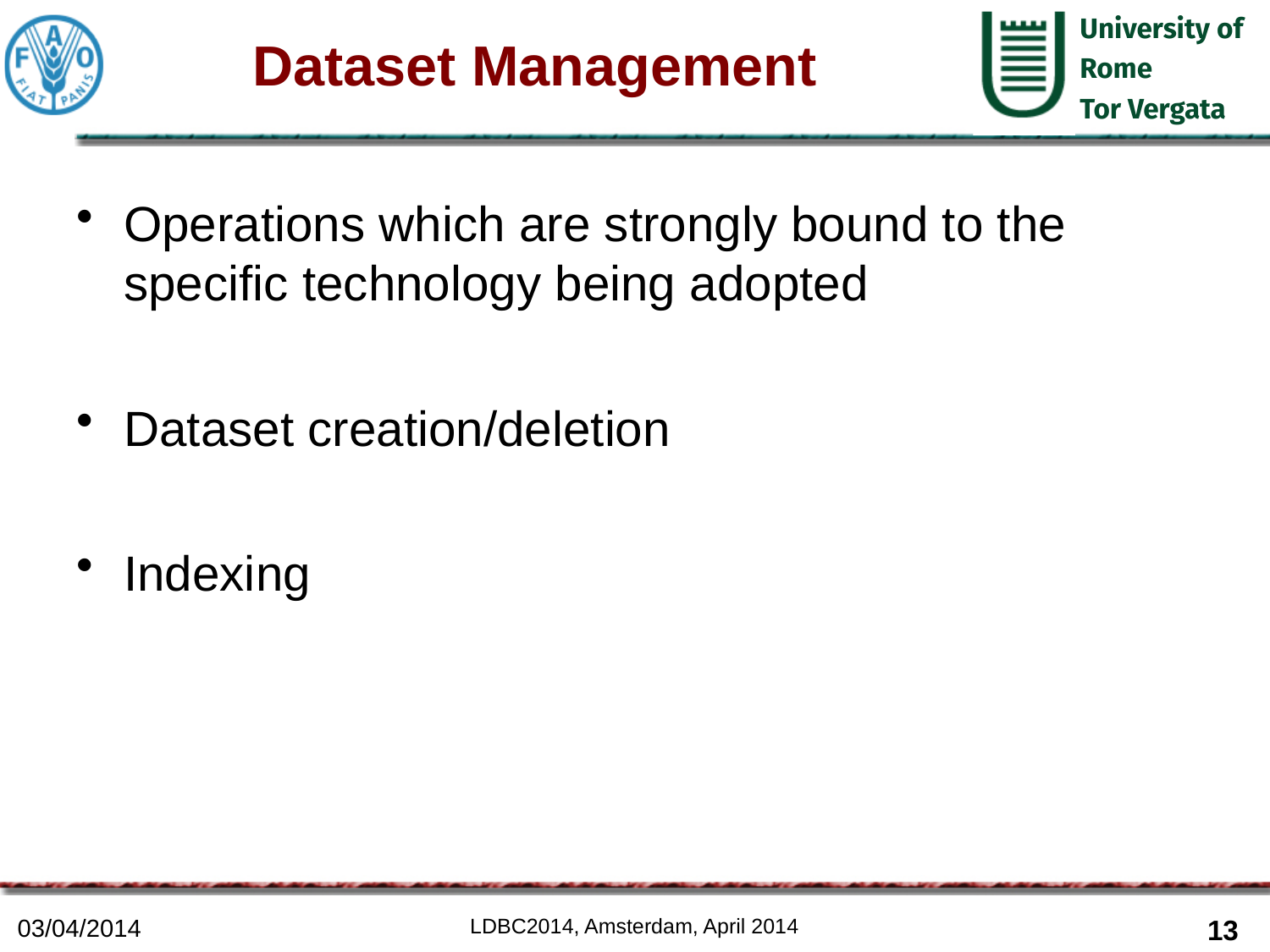

# Dataset Management
Operations which are strongly bound to the specific technology being adopted

Dataset creation/deletion

Indexing
LDBC2014, Amsterdam, April 2014
03/04/2014
13